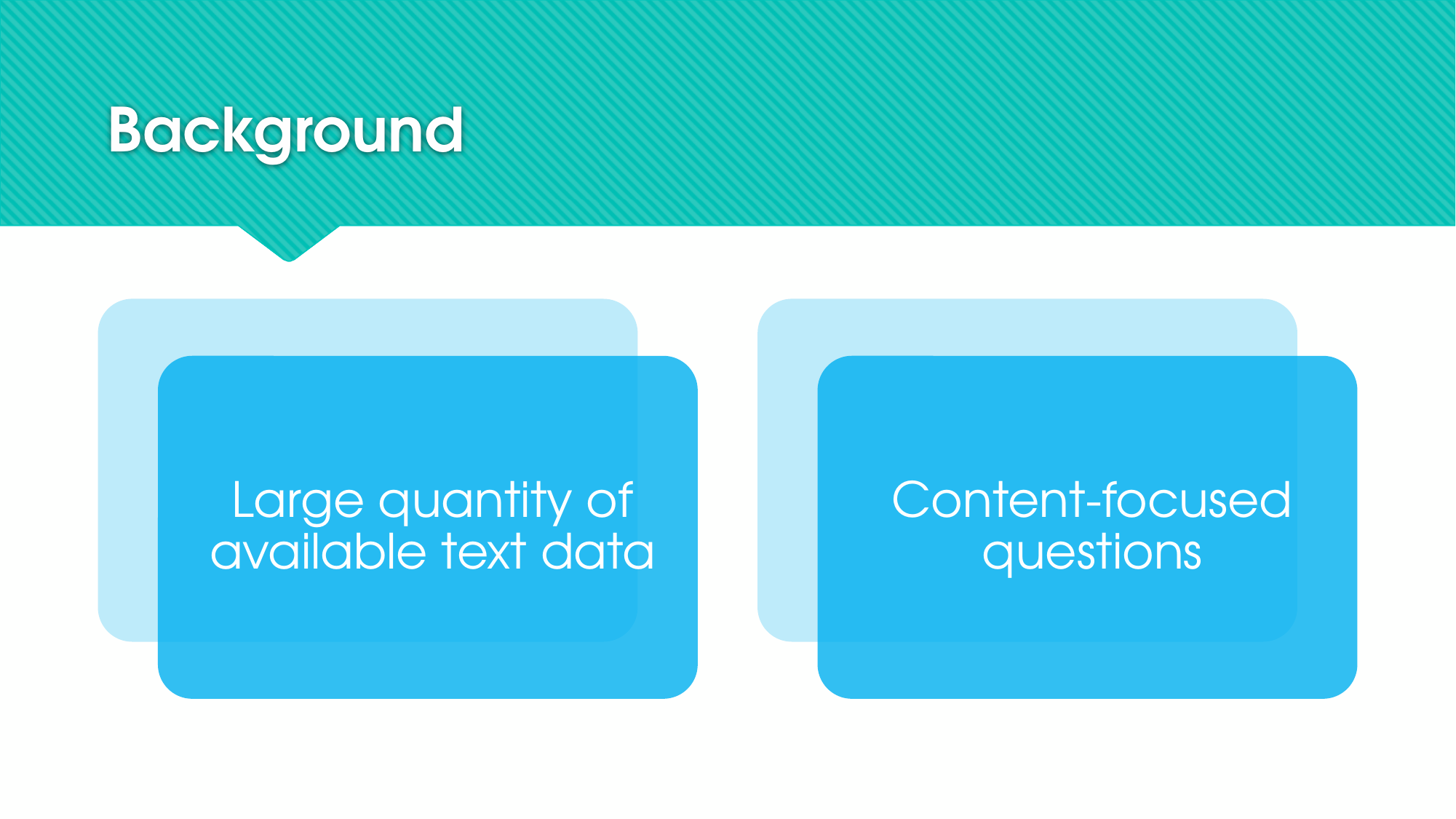

# Background
Large quantity of available text data
Content-focused questions